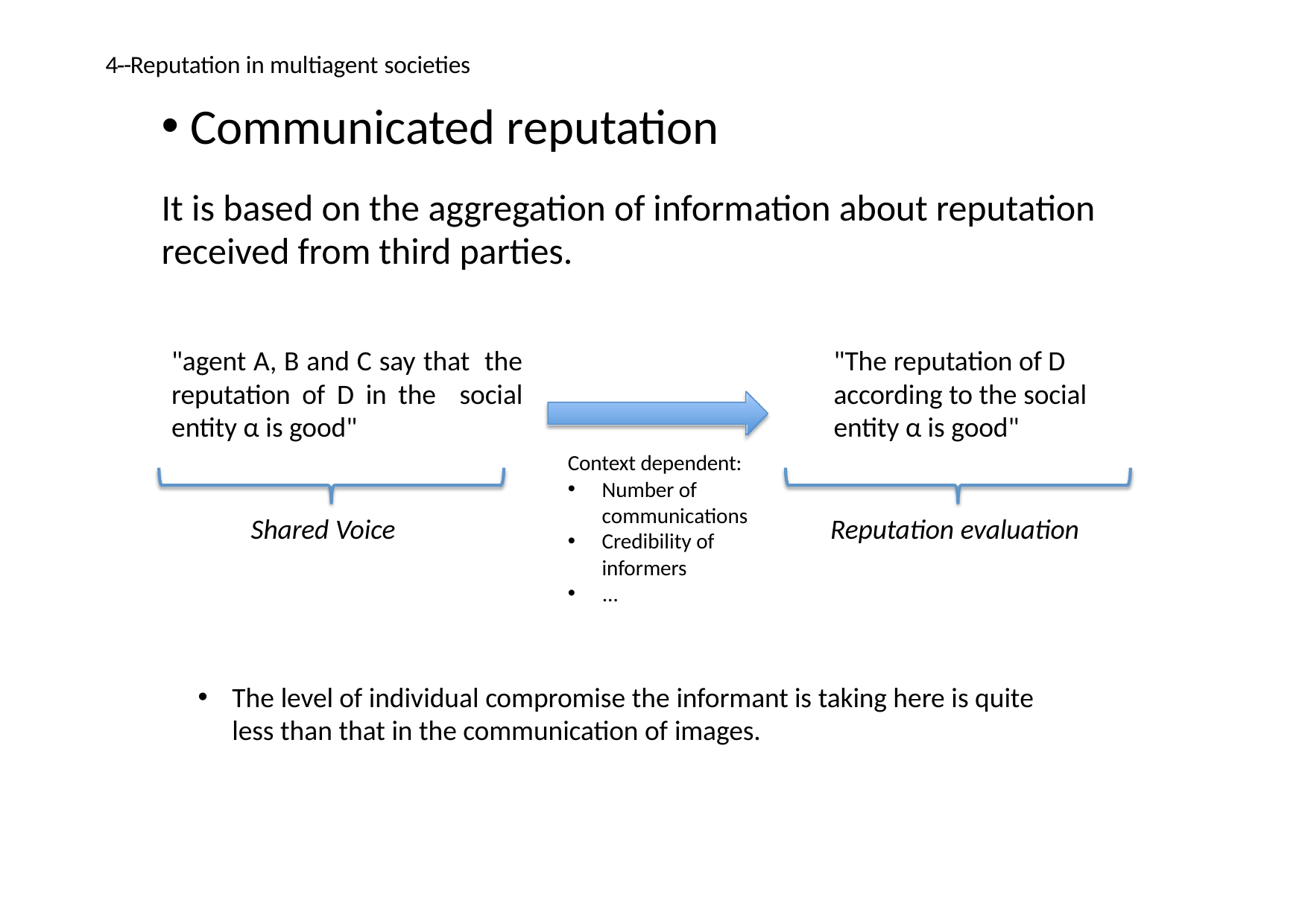

4 -­‐ Reputation in multiagent societies
Communicated reputation
It is based on the aggregation of information about reputation  received from third parties.
"agent A, B and C say that  the reputation of D in the  social entity α is good"
"The reputation of D  according to the social  entity α is good"

Context dependent:
Number of  communications

Shared Voice
Reputation evaluation
Credibility of  informers
…
The level of individual compromise the informant is taking here is quite  less than that in the communication of images.